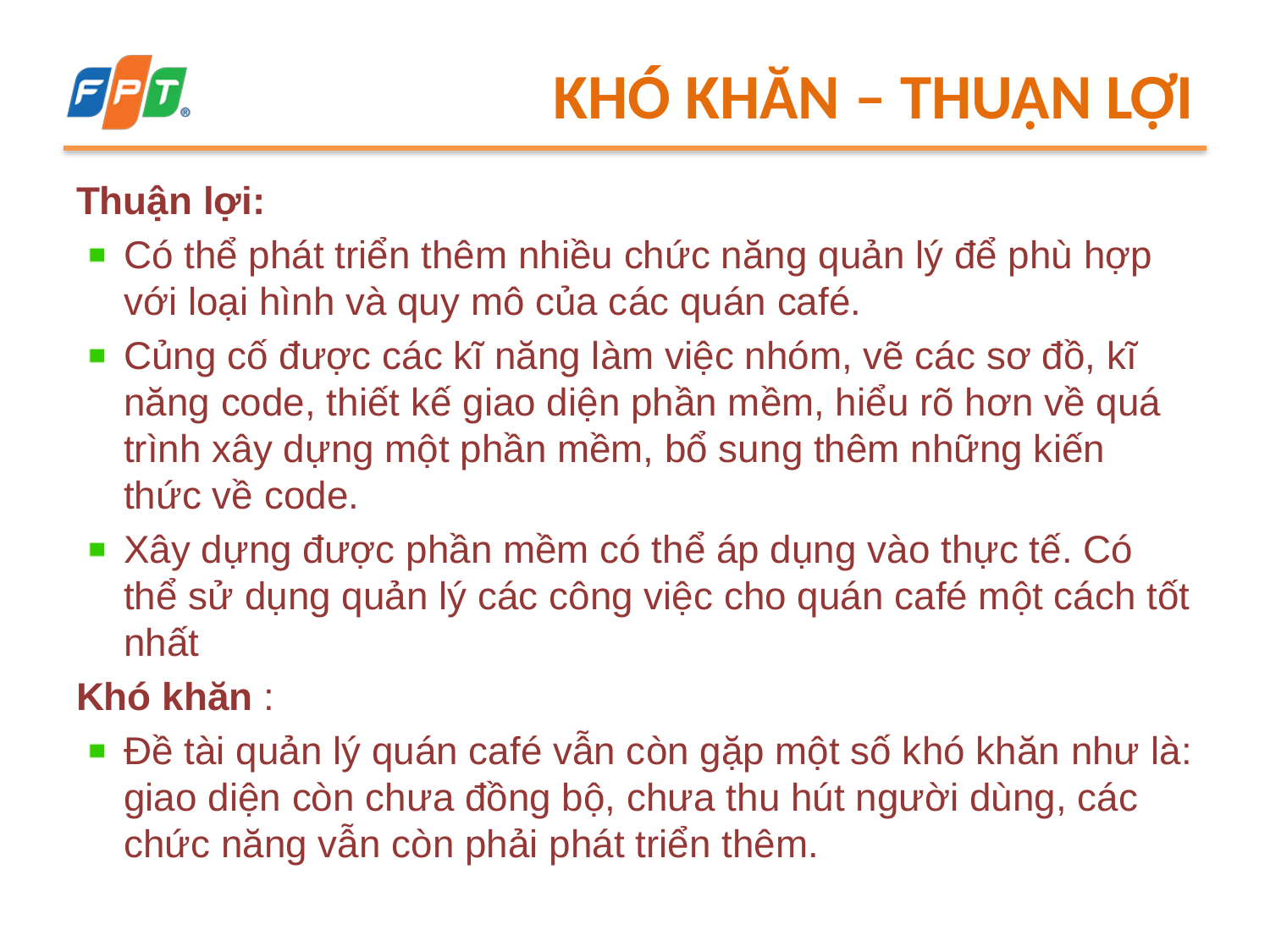

# Khó khăn – thuận lợi
Thuận lợi:
Có thể phát triển thêm nhiều chức năng quản lý để phù hợp với loại hình và quy mô của các quán café.
Củng cố được các kĩ năng làm việc nhóm, vẽ các sơ đồ, kĩ năng code, thiết kế giao diện phần mềm, hiểu rõ hơn về quá trình xây dựng một phần mềm, bổ sung thêm những kiến thức về code.
Xây dựng được phần mềm có thể áp dụng vào thực tế. Có thể sử dụng quản lý các công việc cho quán café một cách tốt nhất
Khó khăn :
Đề tài quản lý quán café vẫn còn gặp một số khó khăn như là: giao diện còn chưa đồng bộ, chưa thu hút người dùng, các chức năng vẫn còn phải phát triển thêm.